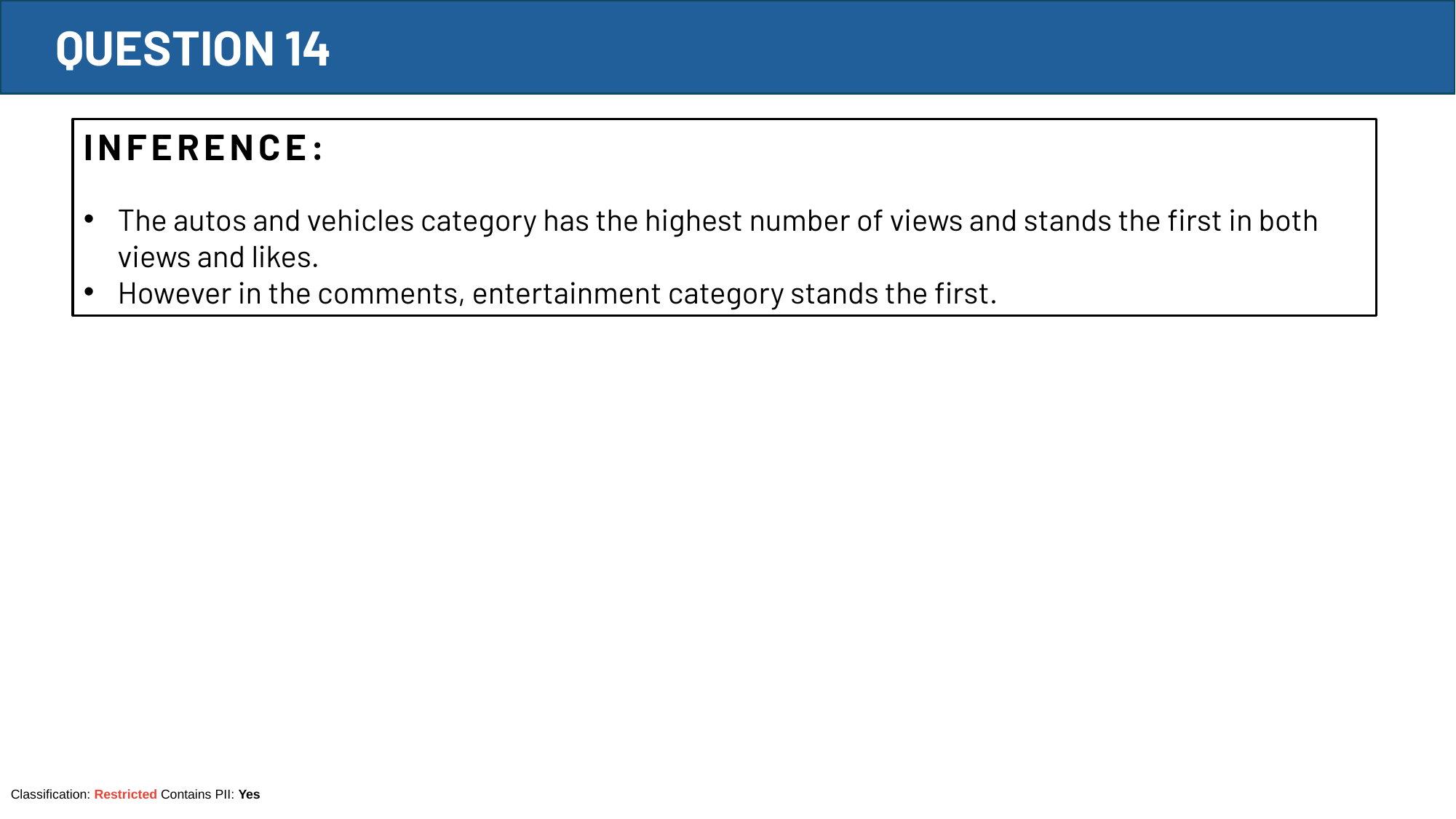

QUESTION 14
INFERENCE:

The autos and vehicles category has the highest number of views and stands the first in both views and likes.
However in the comments, entertainment category stands the first.